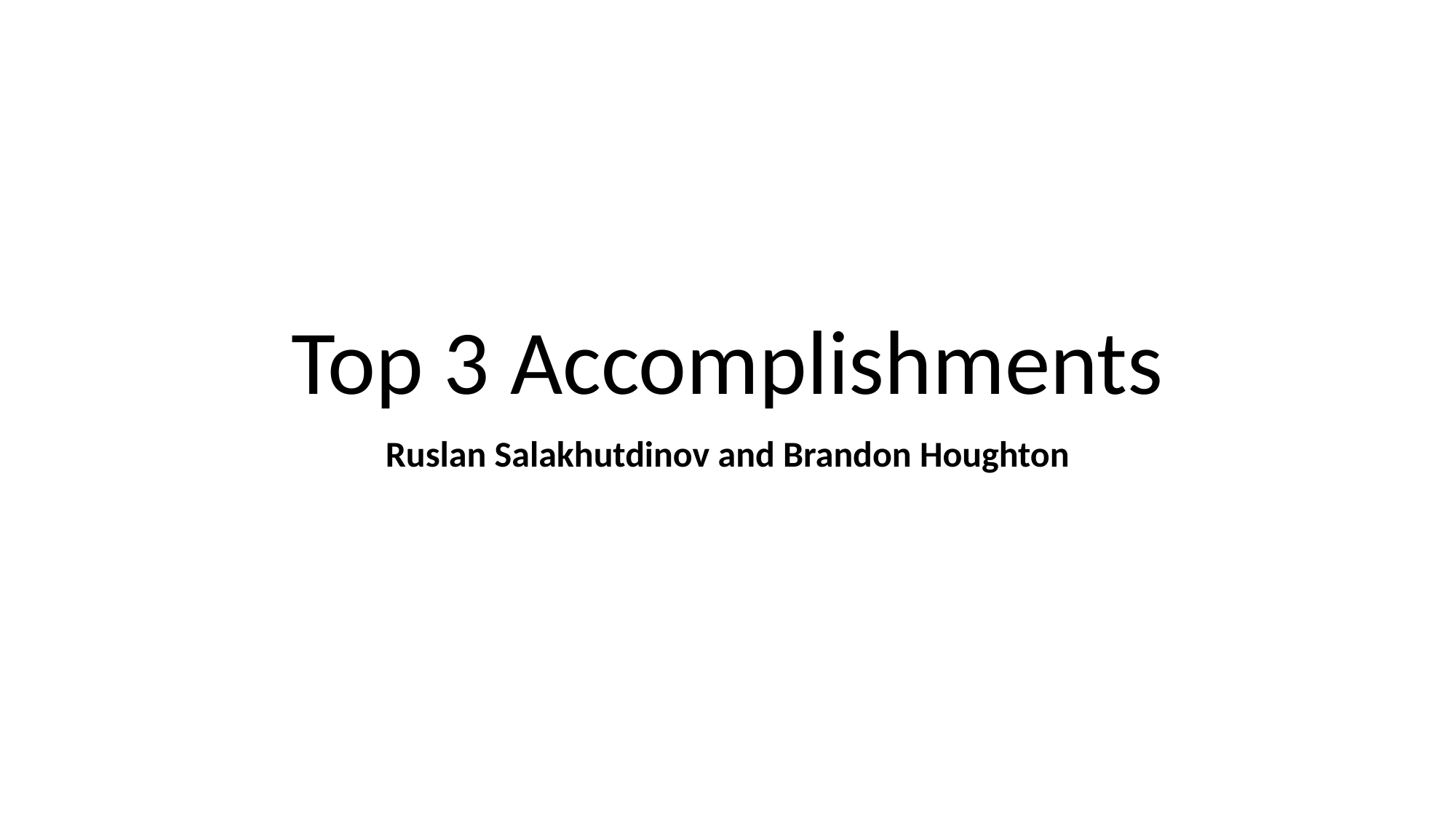

# Top 3 Accomplishments
Ruslan Salakhutdinov and Brandon Houghton